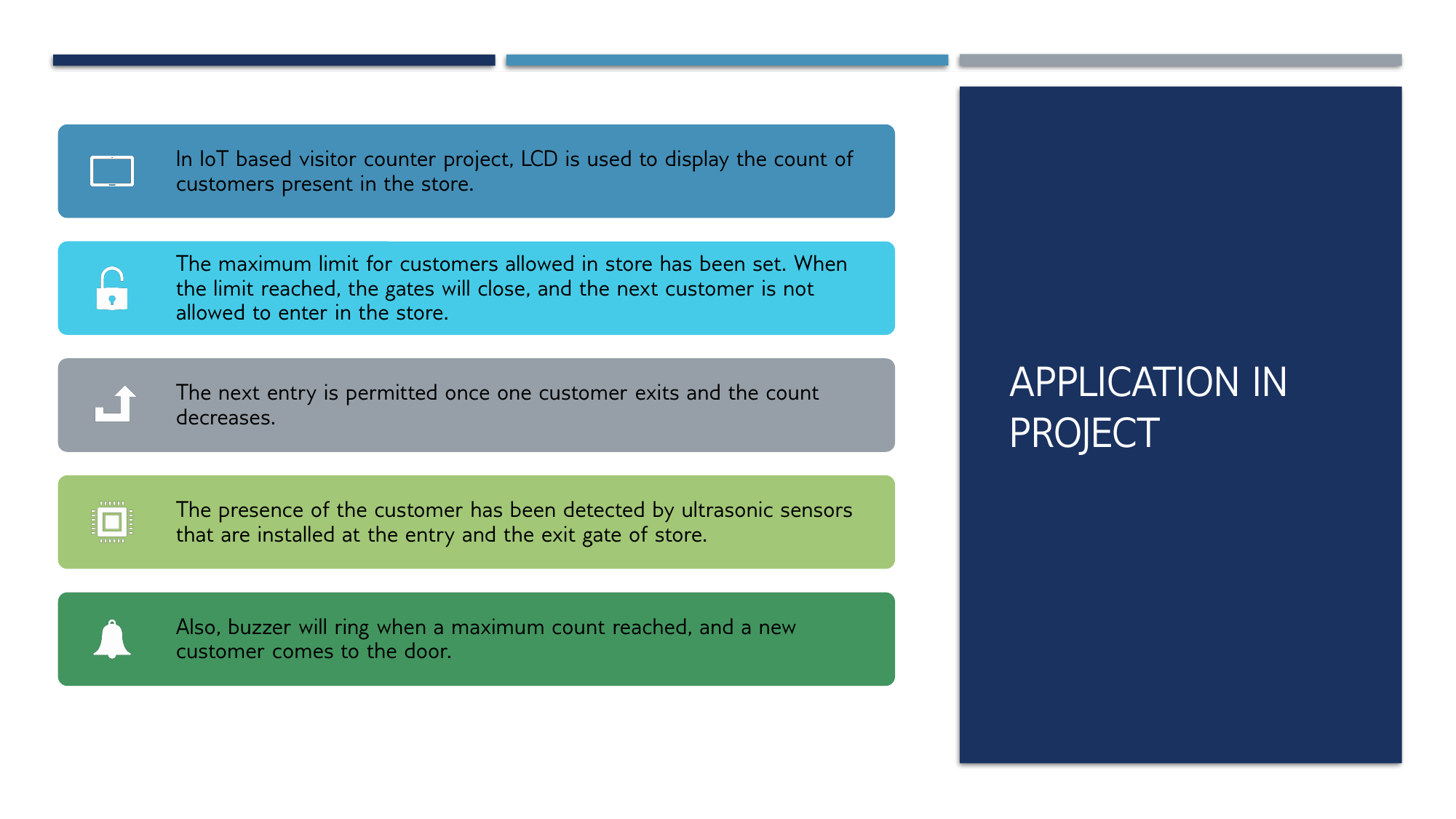

In IoT based visitor counter project, LCD is used to display the count of customers present in the store.
The maximum limit for customers allowed in store has been set. When the limit reached, the gates will close, and the next customer is not allowed to enter in the store.
The next entry is permitted once one customer exits and the count decreases.
The presence of the customer has been detected by ultrasonic sensors that are installed at the entry and the exit gate of store.
Also, buzzer will ring when a maximum count reached, and a new customer comes to the door.
# Application in project